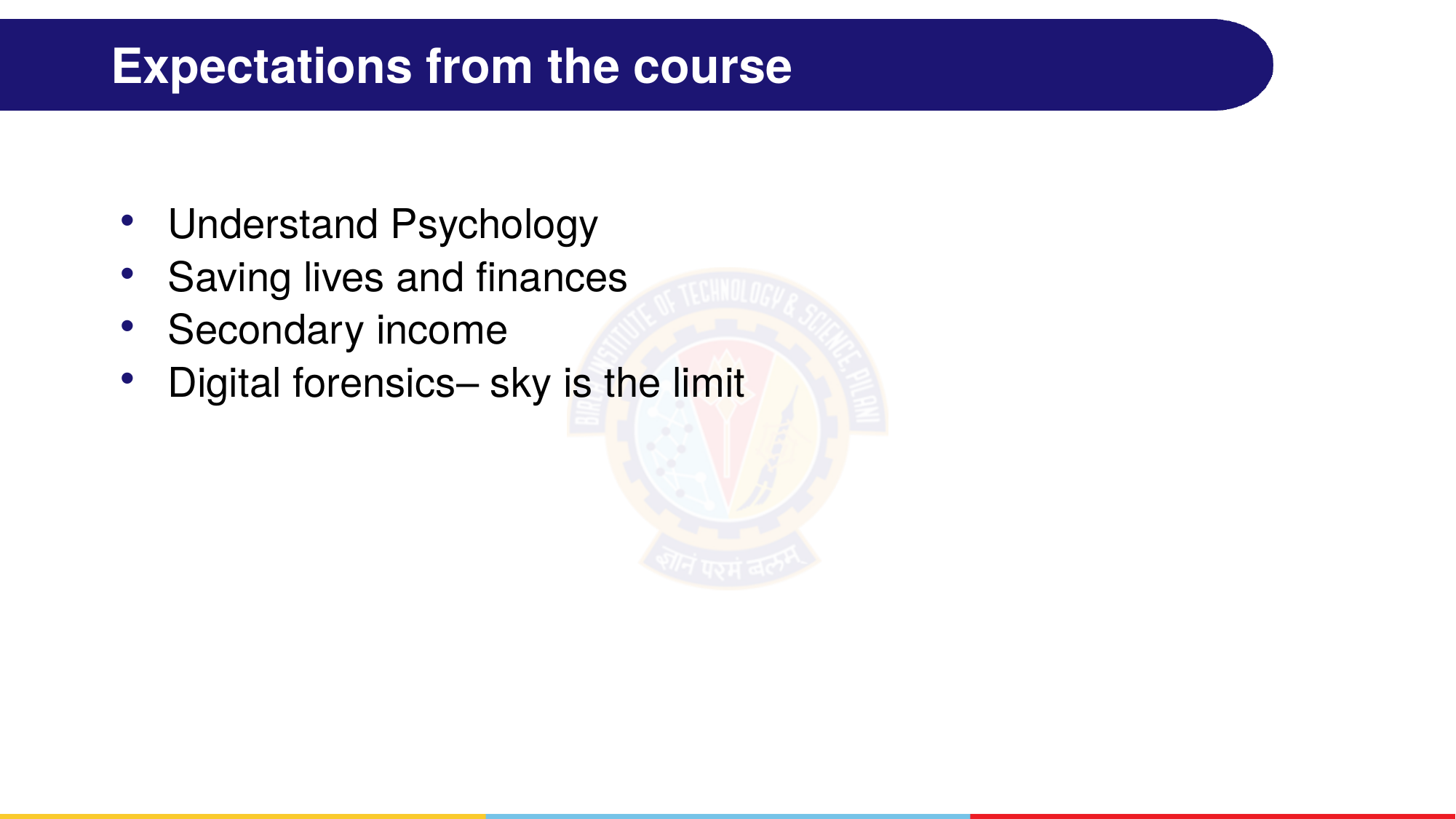

# Expectations from the course

Understand Psychology
Saving lives and finances
Secondary income
Digital forensics– sky is the limit